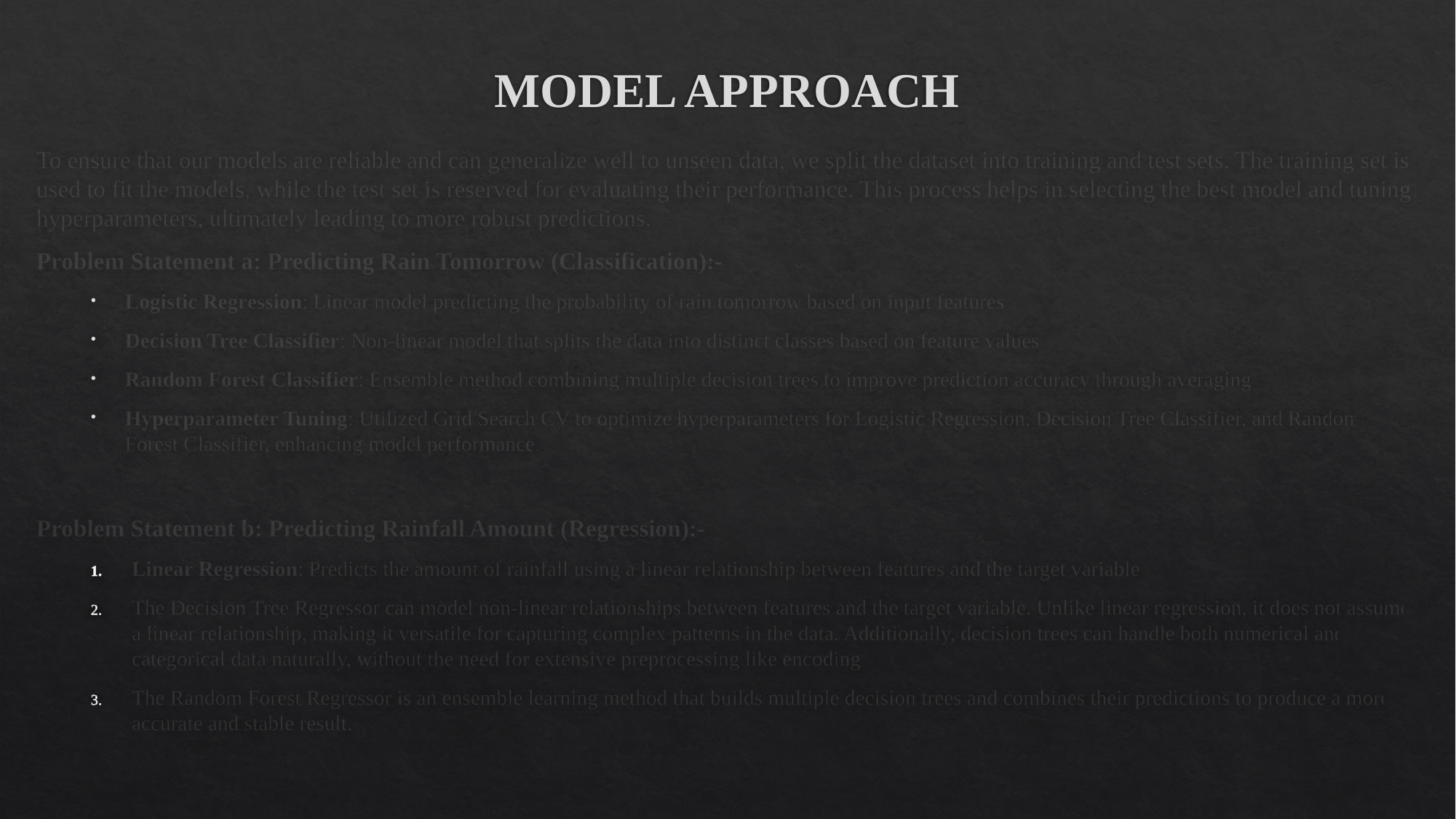

# MODEL APPROACH
To ensure that our models are reliable and can generalize well to unseen data, we split the dataset into training and test sets. The training set is used to fit the models, while the test set is reserved for evaluating their performance. This process helps in selecting the best model and tuning hyperparameters, ultimately leading to more robust predictions.
Problem Statement a: Predicting Rain Tomorrow (Classification):-
Logistic Regression: Linear model predicting the probability of rain tomorrow based on input features.
Decision Tree Classifier: Non-linear model that splits the data into distinct classes based on feature values.
Random Forest Classifier: Ensemble method combining multiple decision trees to improve prediction accuracy through averaging.
Hyperparameter Tuning: Utilized Grid Search CV to optimize hyperparameters for Logistic Regression, Decision Tree Classifier, and Random Forest Classifier, enhancing model performance.

Problem Statement b: Predicting Rainfall Amount (Regression):-
Linear Regression: Predicts the amount of rainfall using a linear relationship between features and the target variable.
The Decision Tree Regressor can model non-linear relationships between features and the target variable. Unlike linear regression, it does not assume a linear relationship, making it versatile for capturing complex patterns in the data. Additionally, decision trees can handle both numerical and categorical data naturally, without the need for extensive preprocessing like encoding.
The Random Forest Regressor is an ensemble learning method that builds multiple decision trees and combines their predictions to produce a more accurate and stable result.